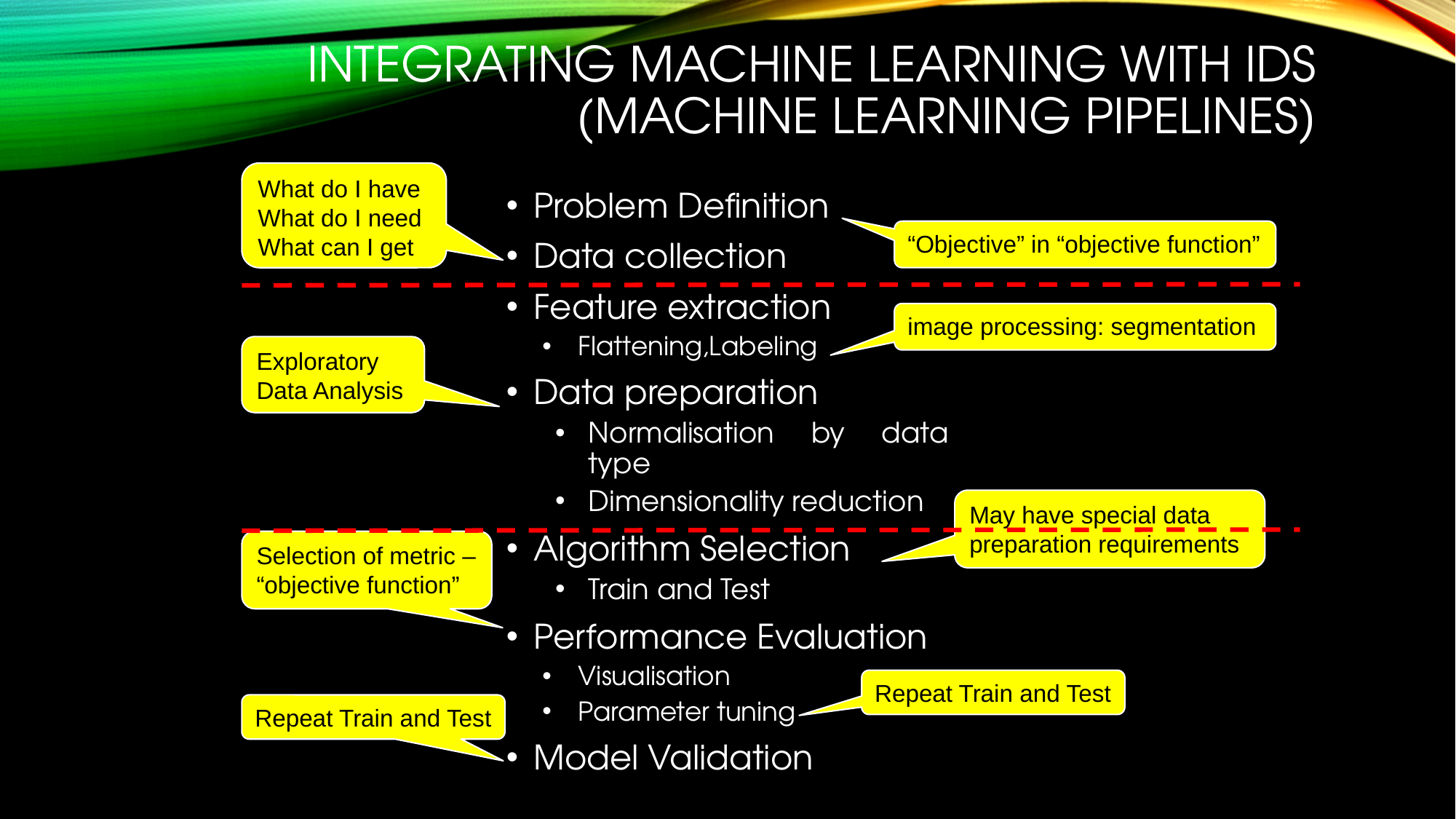

# Integrating Machine Learning with IDS (machine learning pipelines)
What do I have What do I need
What can I get

Problem Definition
Data collection
Feature extraction
Flattening,Labeling
Data preparation
Normalisation by data type
Dimensionality reduction
Algorithm Selection
Train and Test
Performance Evaluation
Visualisation
Parameter tuning
Model Validation

“Objective” in “objective function”
image processing: segmentation

Exploratory Data Analysis

May have special data preparation requirements

Selection of metric – “objective function”

Repeat Train and Test
Repeat Train and Test